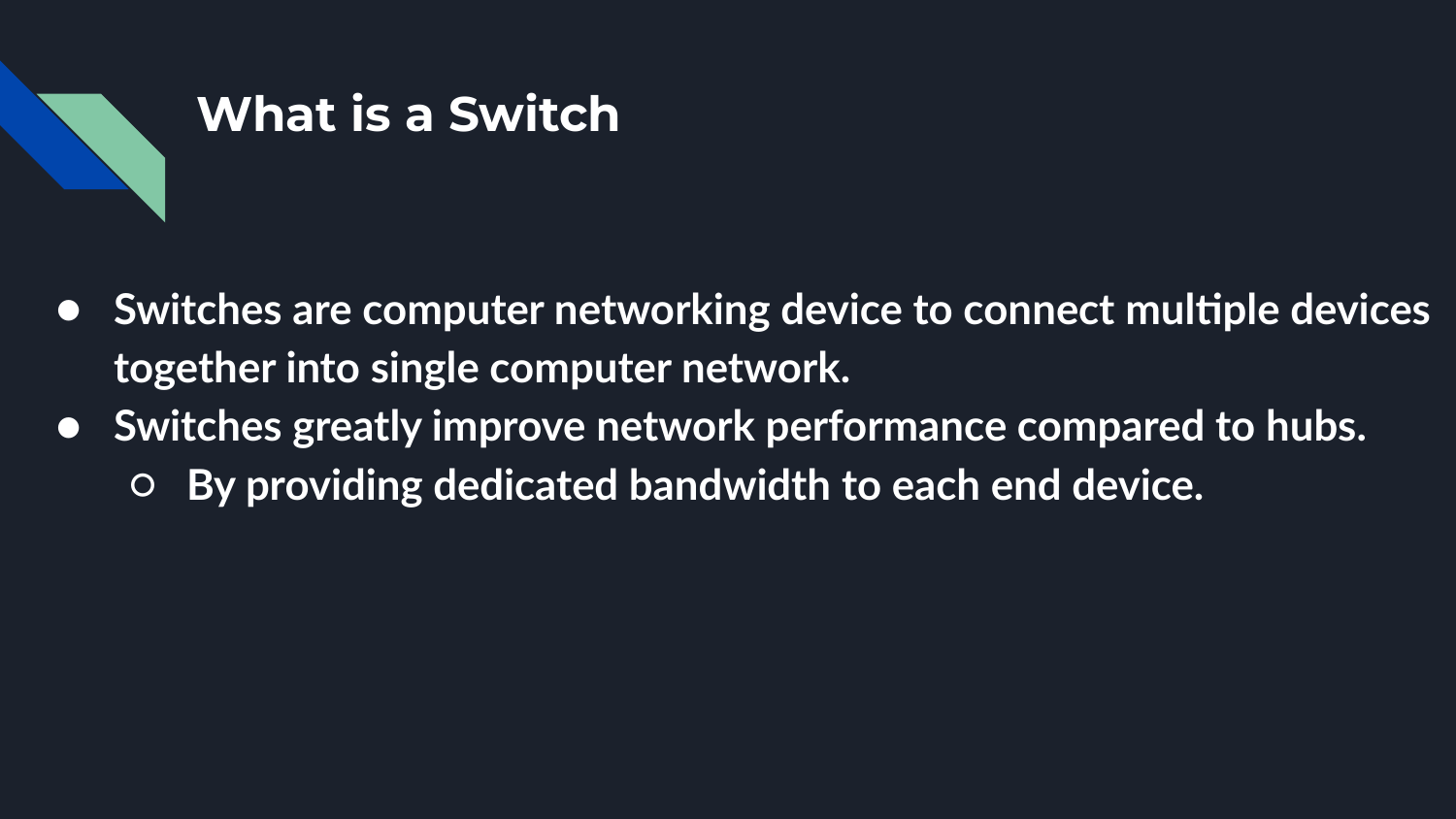

# What is a Switch
Switches are computer networking device to connect multiple devices together into single computer network.
Switches greatly improve network performance compared to hubs.
By providing dedicated bandwidth to each end device.